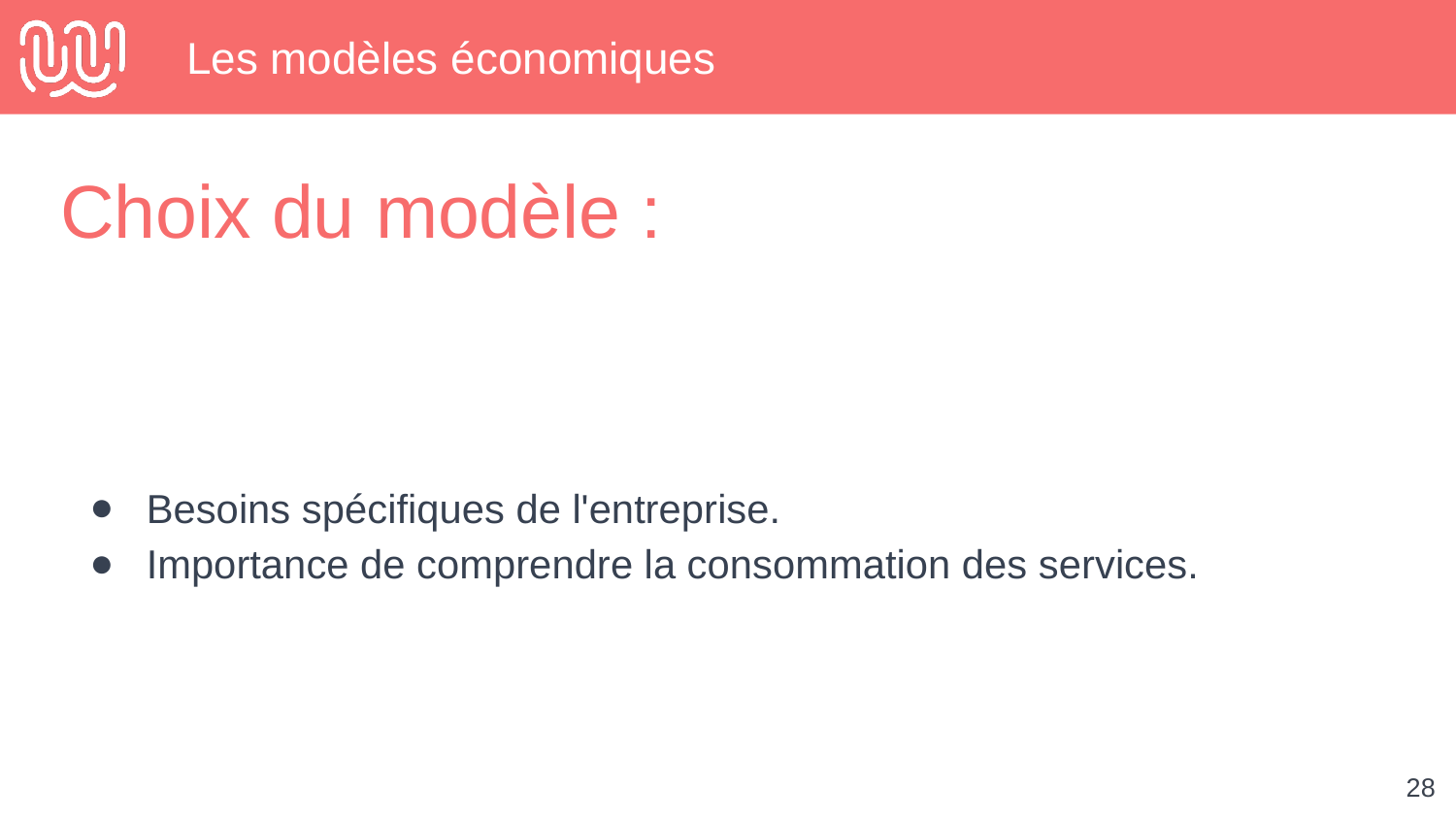

# Les modèles économiques

Choix du modèle :
Besoins spécifiques de l'entreprise.
Importance de comprendre la consommation des services.
28